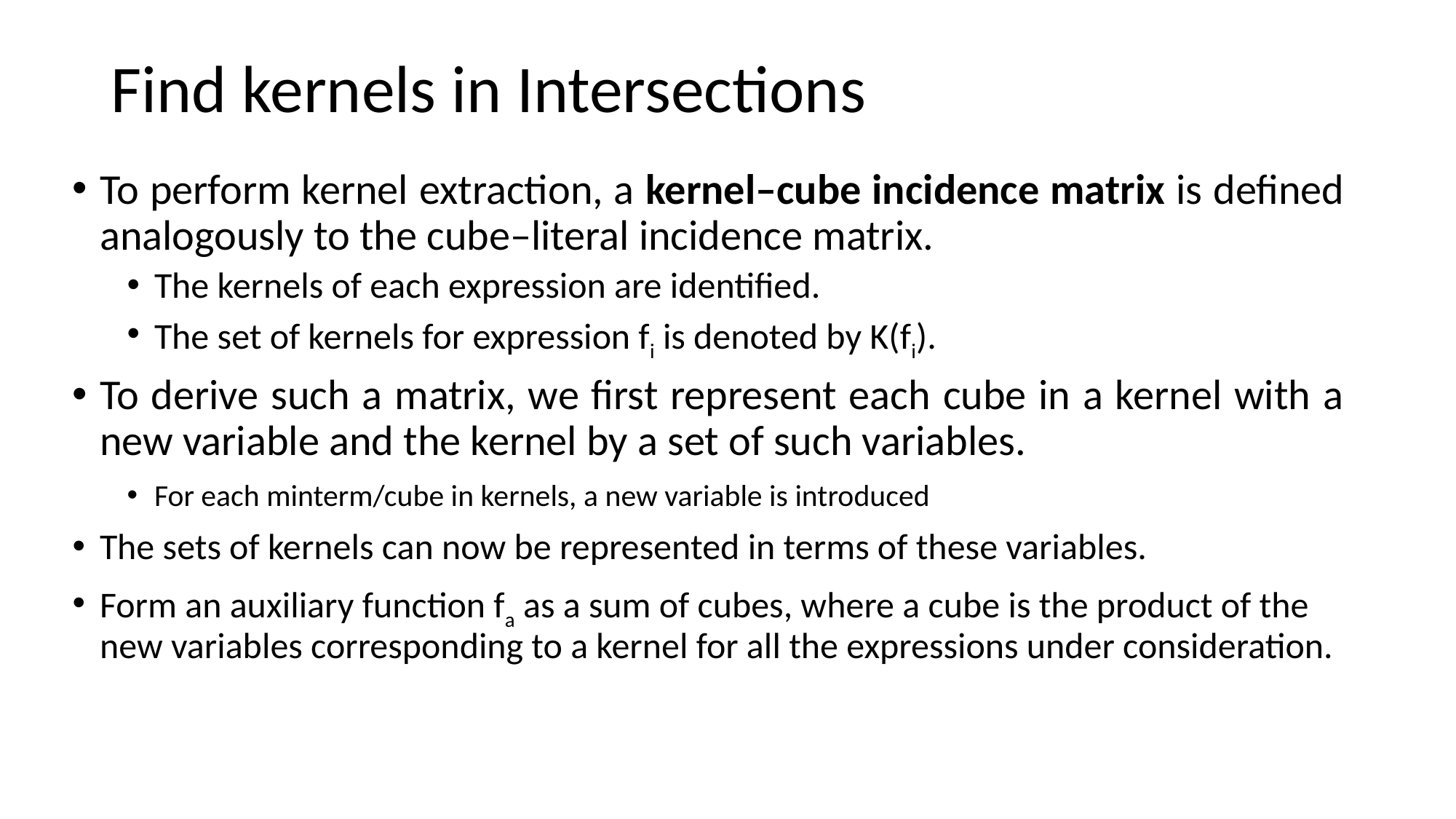

# Find kernels in Intersections
To perform kernel extraction, a kernel–cube incidence matrix is defined analogously to the cube–literal incidence matrix.
The kernels of each expression are identified.
The set of kernels for expression fi is denoted by K(fi).
To derive such a matrix, we first represent each cube in a kernel with a new variable and the kernel by a set of such variables.
For each minterm/cube in kernels, a new variable is introduced
The sets of kernels can now be represented in terms of these variables.
Form an auxiliary function fa as a sum of cubes, where a cube is the product of the new variables corresponding to a kernel for all the expressions under consideration.